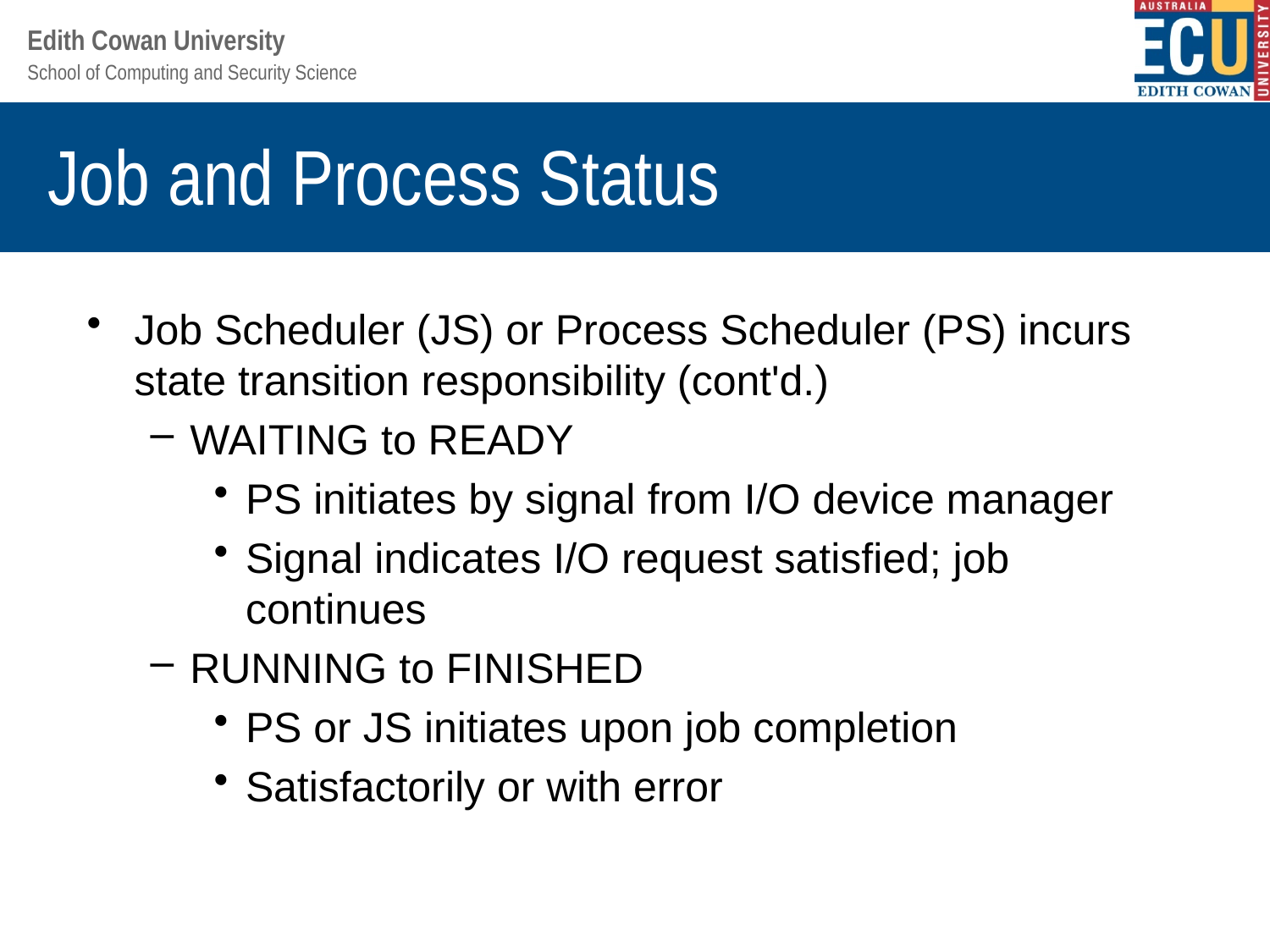

# Job and Process Status
Job Scheduler (JS) or Process Scheduler (PS) incurs state transition responsibility (cont'd.)
WAITING to READY
PS initiates by signal from I/O device manager
Signal indicates I/O request satisfied; job continues
RUNNING to FINISHED
PS or JS initiates upon job completion
Satisfactorily or with error